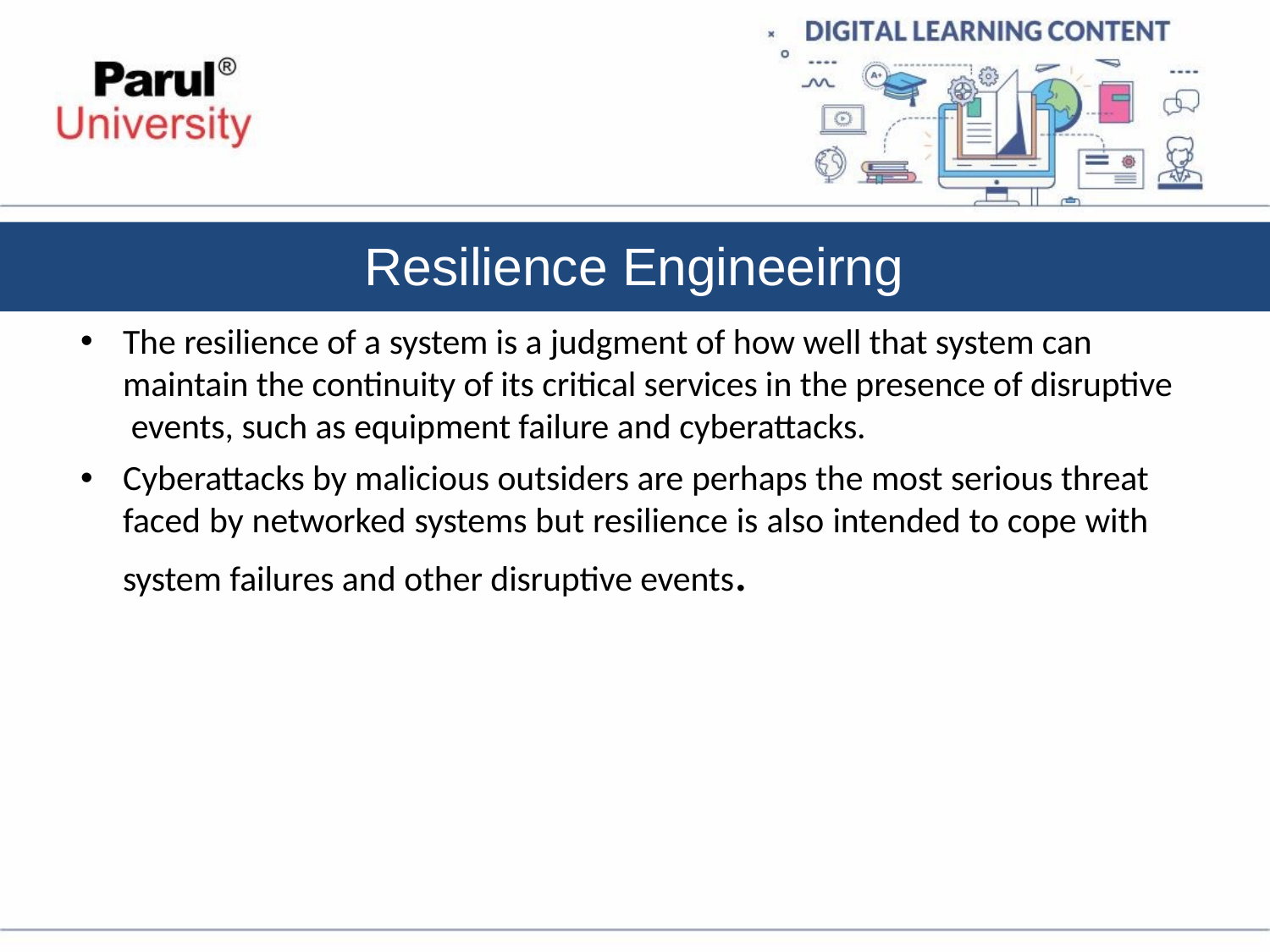

# Resilience Engineeirng
The resilience of a system is a judgment of how well that system can  maintain the continuity of its critical services in the presence of disruptive  events, such as equipment failure and cyberattacks.
Cyberattacks by malicious outsiders are perhaps the most serious threat  faced by networked systems but resilience is also intended to cope with  system failures and other disruptive events.